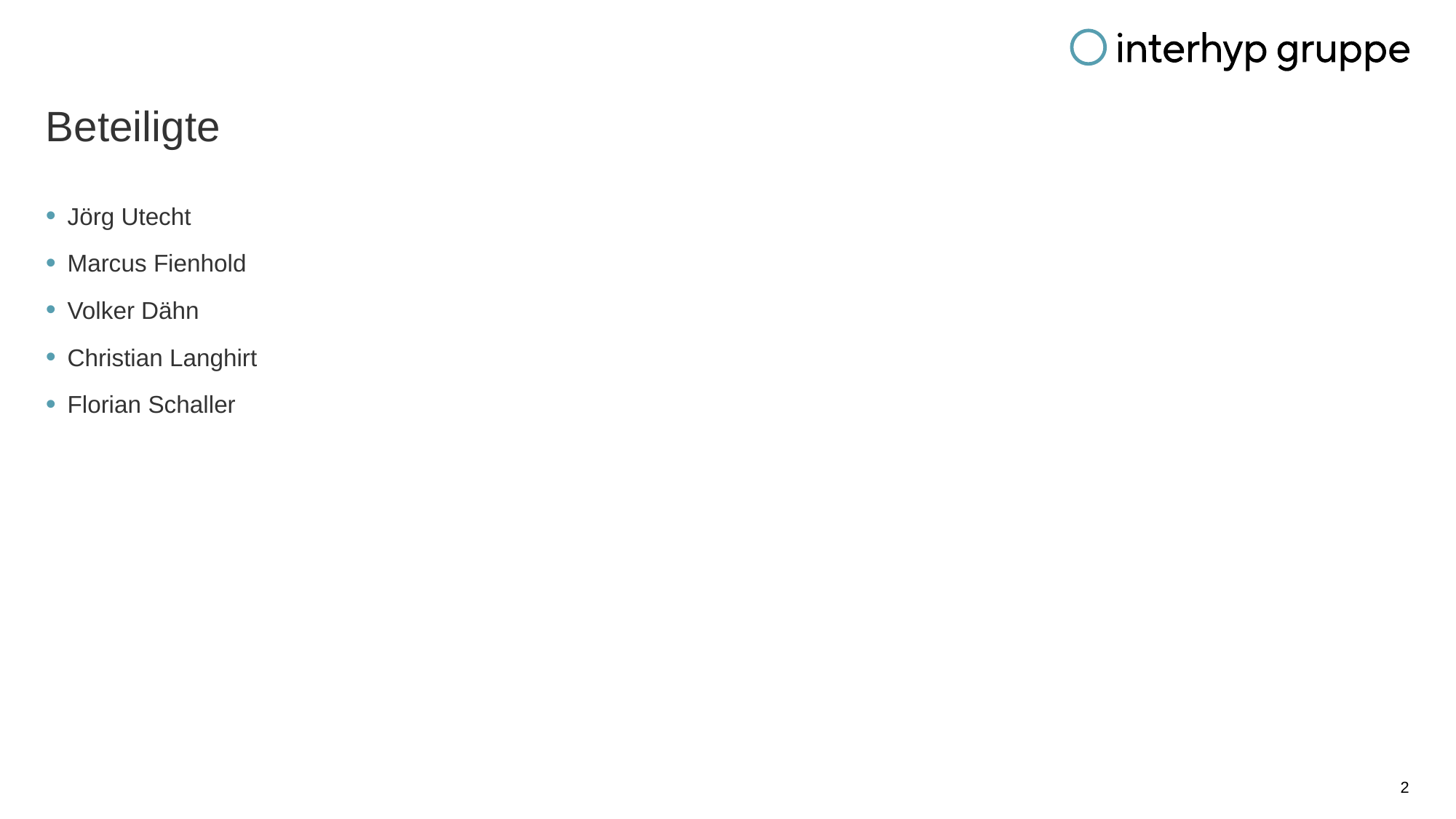

# Beteiligte
Jörg Utecht
Marcus Fienhold
Volker Dähn
Christian Langhirt
Florian Schaller